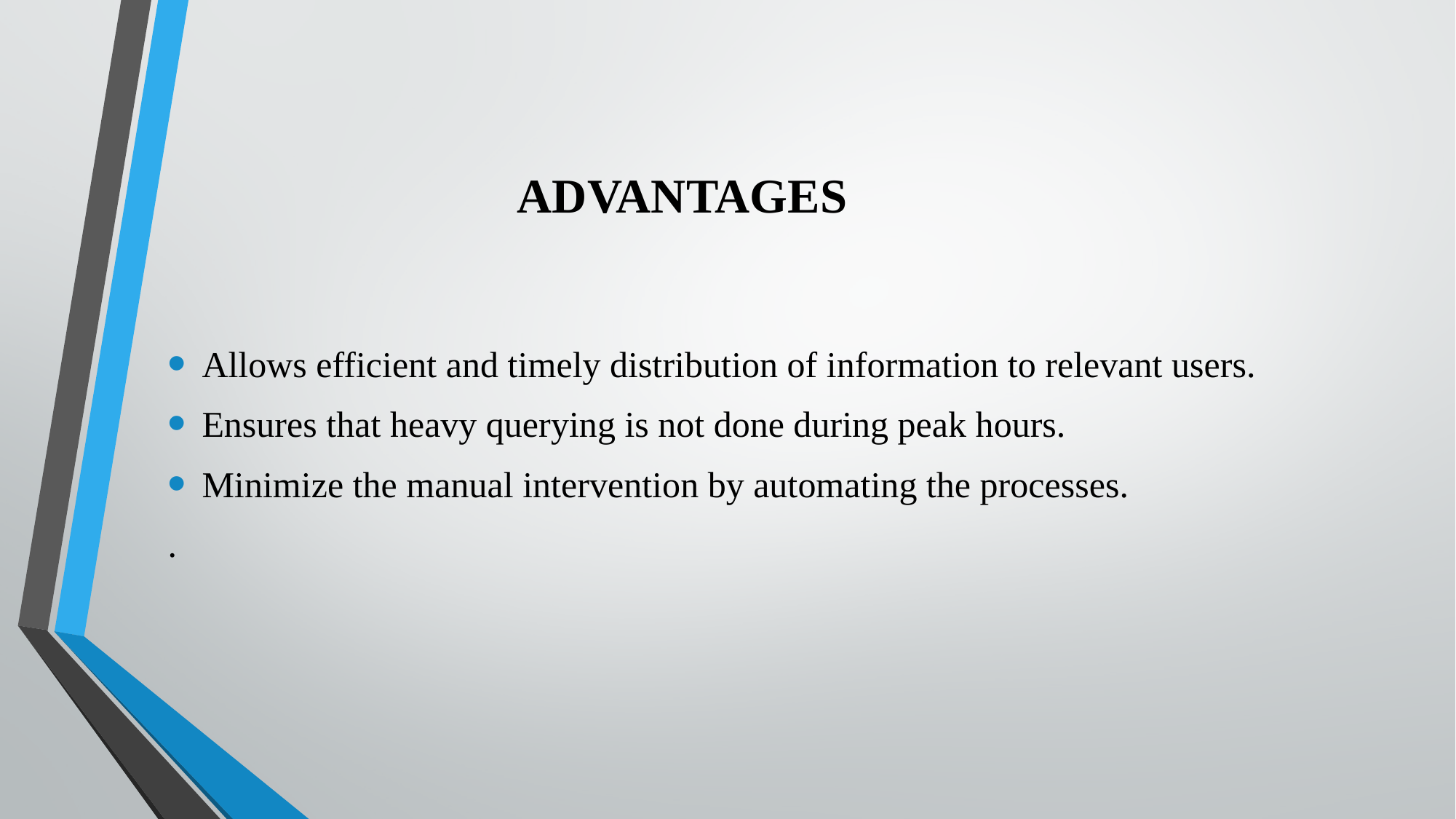

# ADVANTAGES
Allows efficient and timely distribution of information to relevant users.
Ensures that heavy querying is not done during peak hours.
Minimize the manual intervention by automating the processes.
.